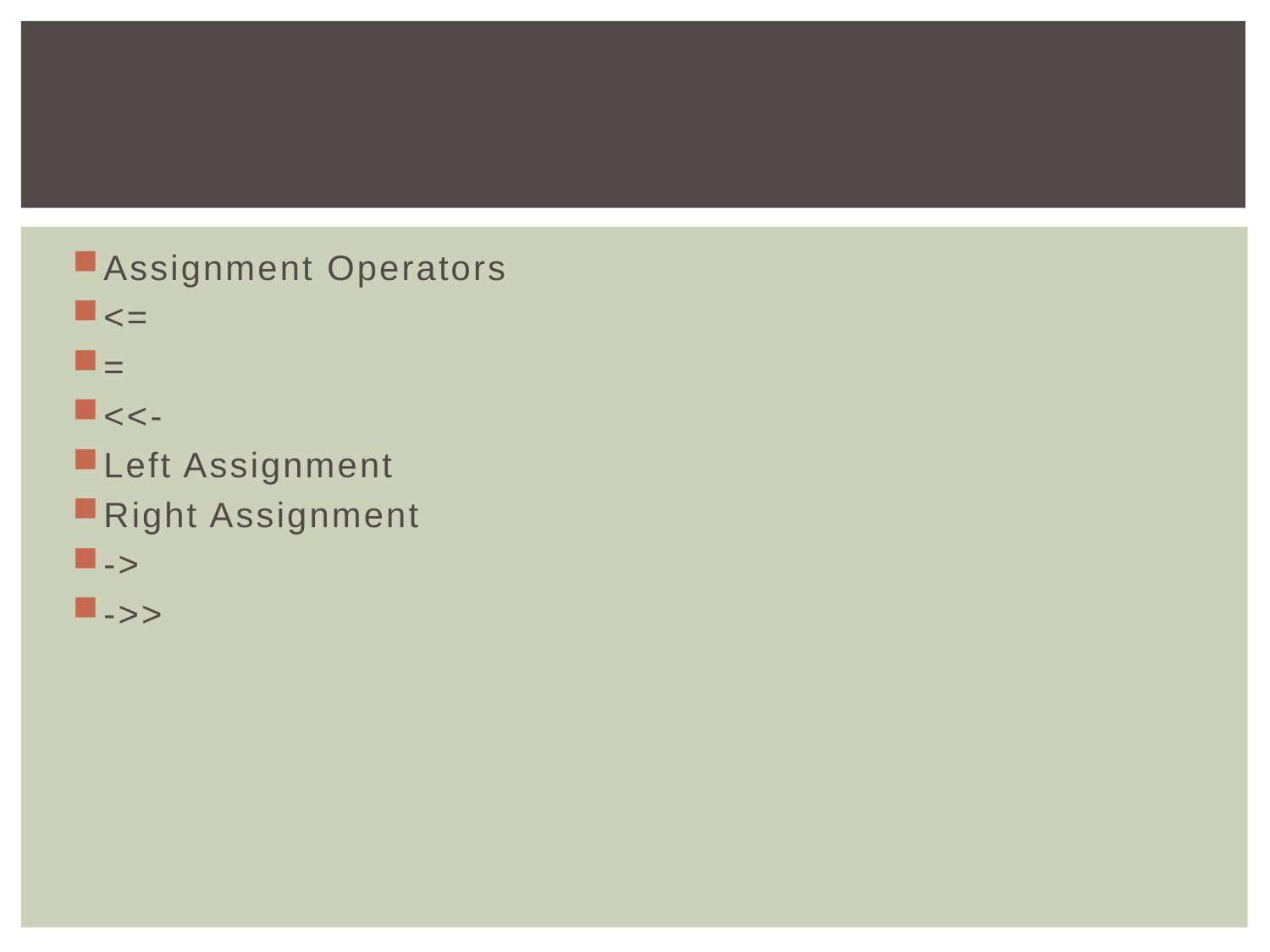

#
Assignment Operators
<=
=
<<-
Left Assignment
Right Assignment
->
->>